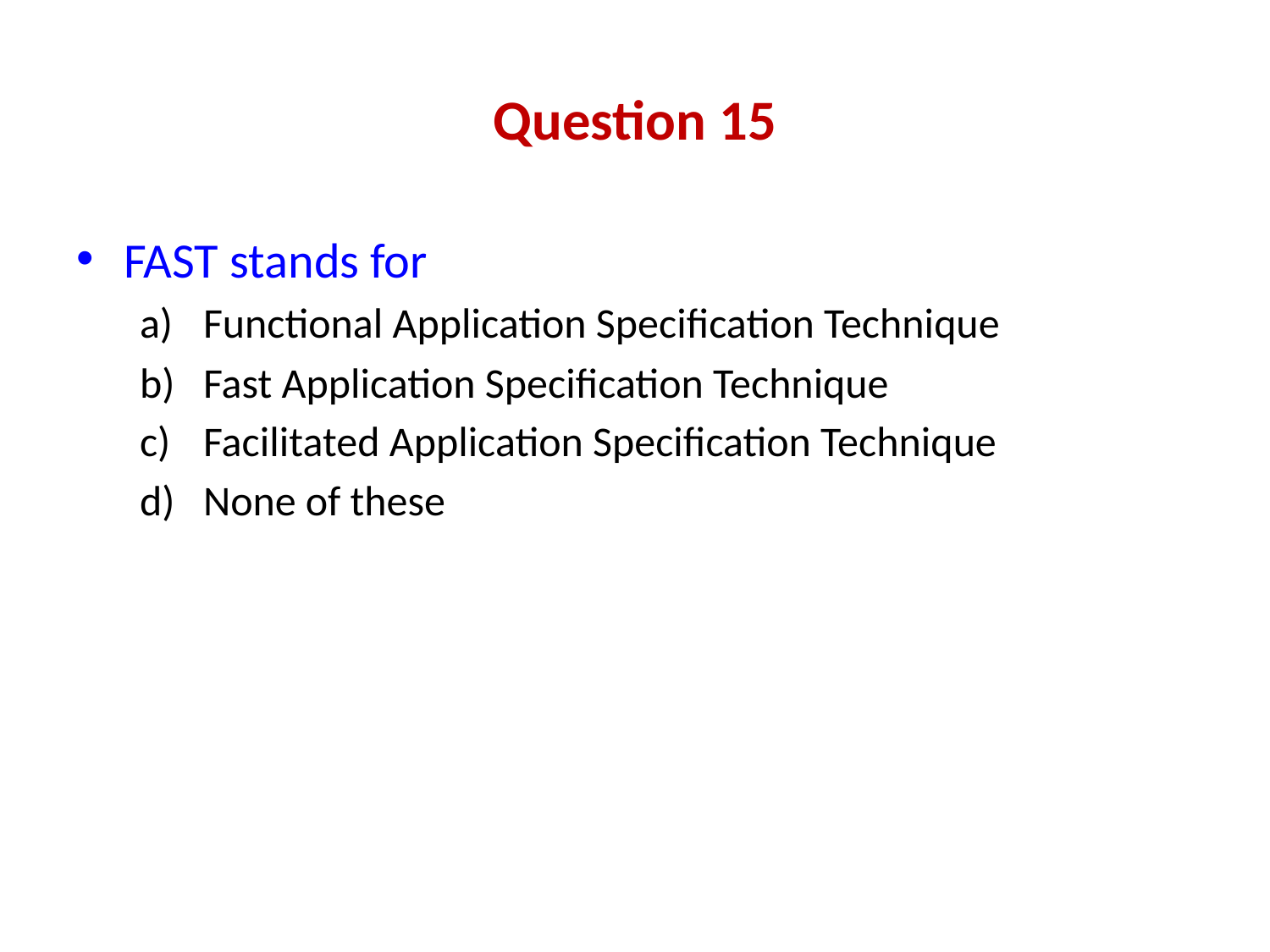

# Question 15
FAST stands for
Functional Application Specification Technique
Fast Application Specification Technique
Facilitated Application Specification Technique
None of these